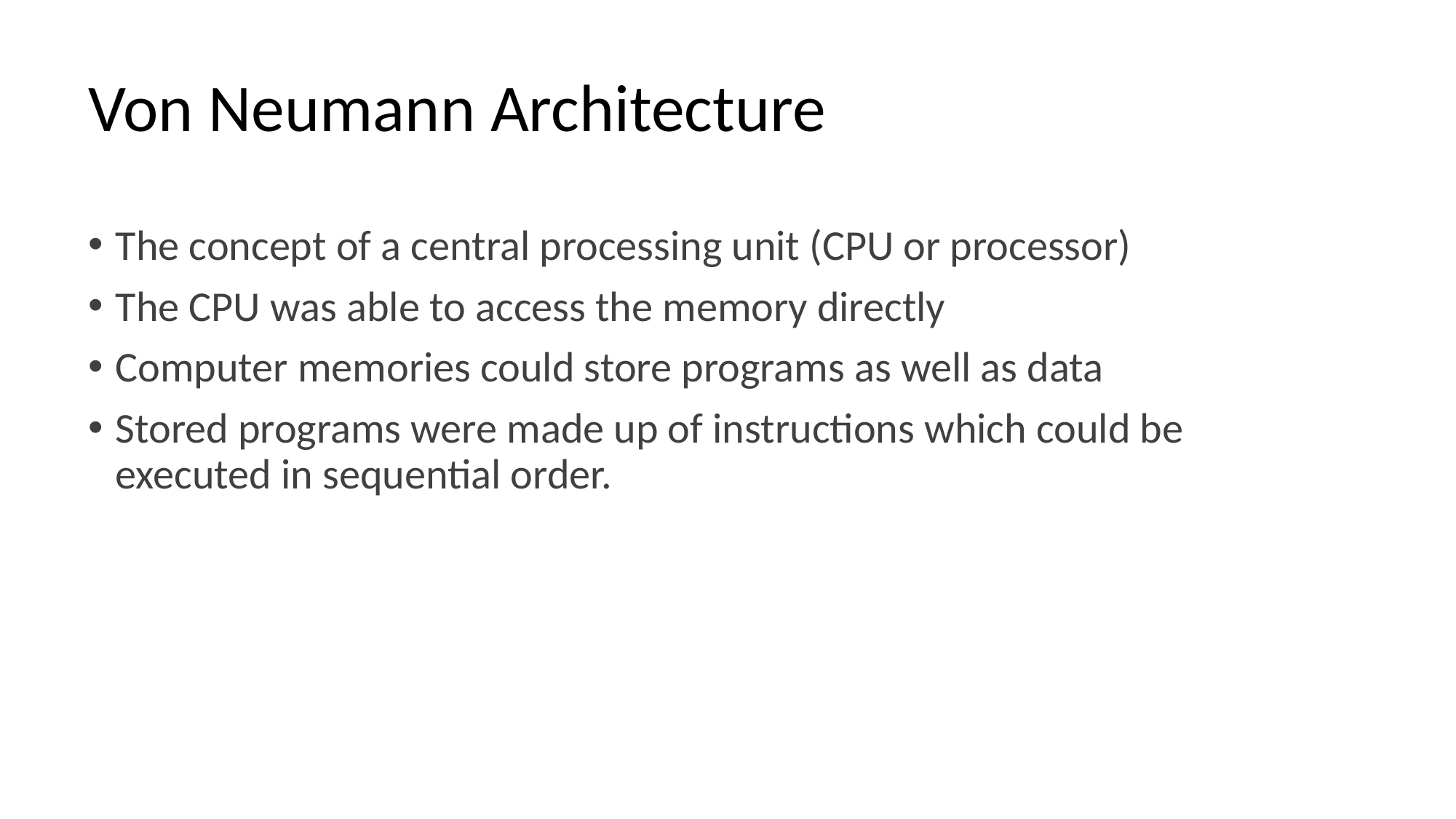

# Von Neumann Architecture
The concept of a central processing unit (CPU or processor)
The CPU was able to access the memory directly
Computer memories could store programs as well as data
Stored programs were made up of instructions which could be executed in sequential order.